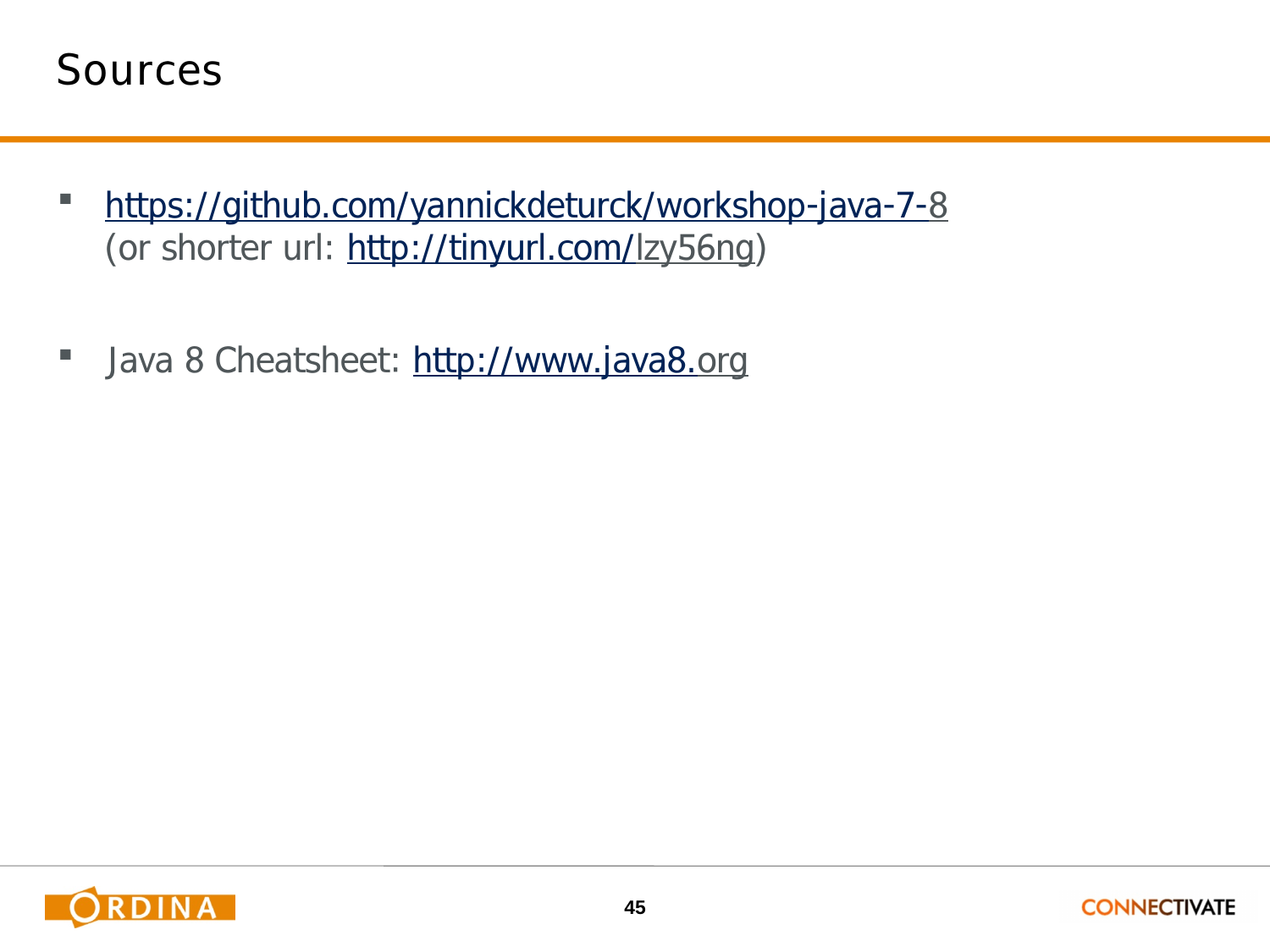

# Sources
https://github.com/yannickdeturck/workshop-java-7-8
(or shorter url: http://tinyurl.com/lzy56ng)

Java 8 Cheatsheet: http://www.java8.org